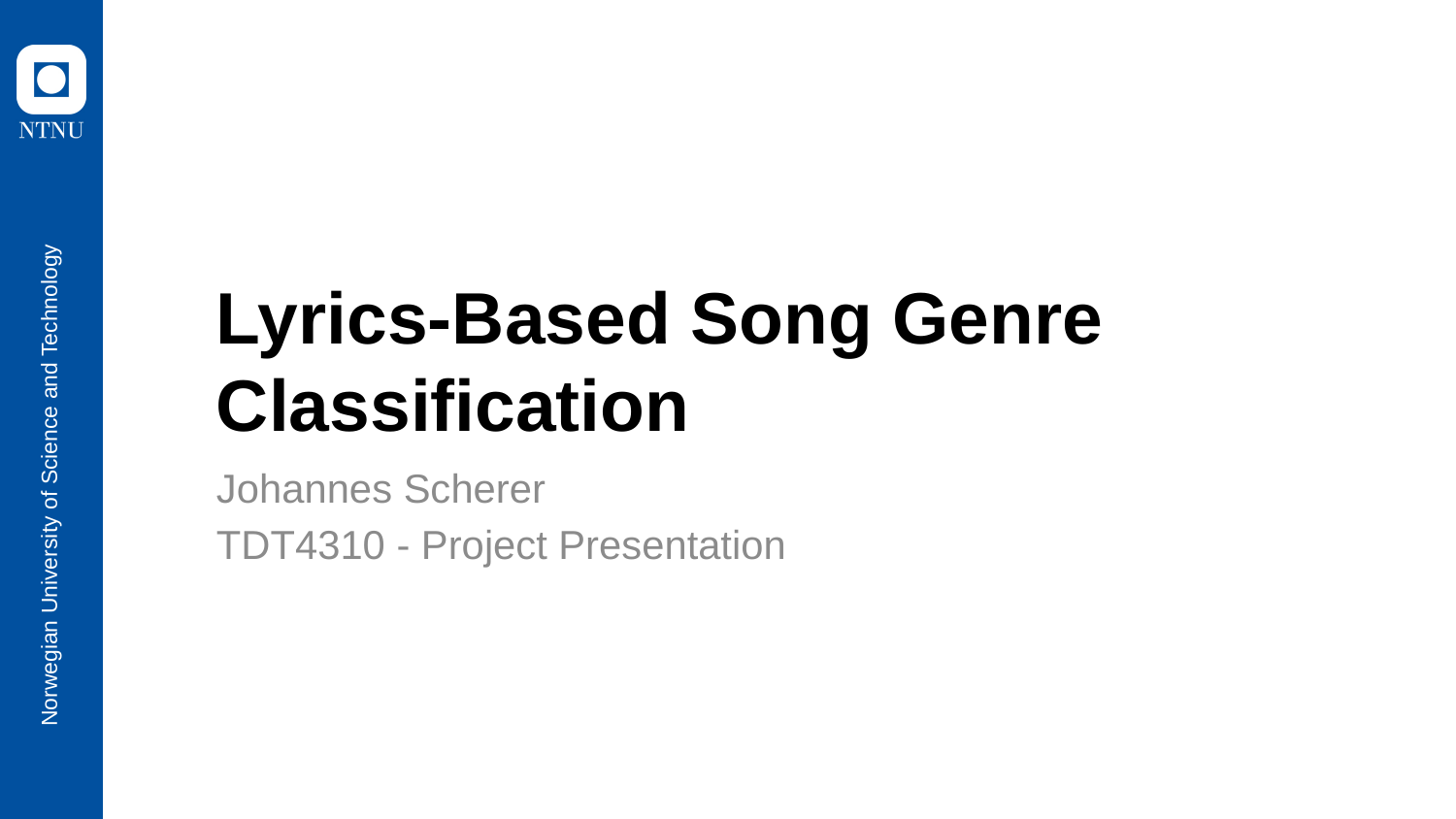

# Lyrics-Based Song Genre Classification
Johannes Scherer
TDT4310 - Project Presentation

Norwegian University of Science and Technology